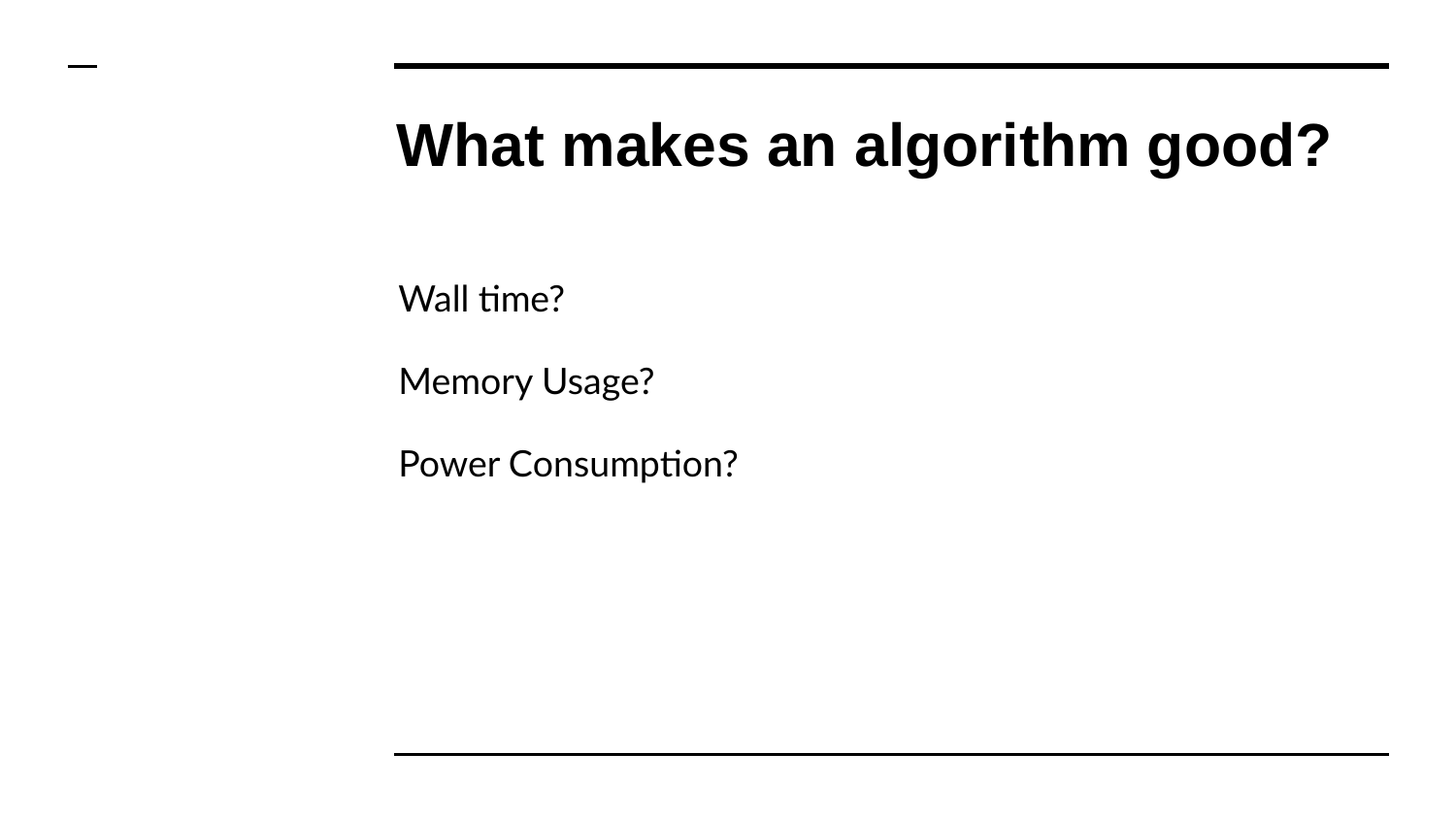

# What makes an algorithm good?
Wall time?
Memory Usage?
Power Consumption?